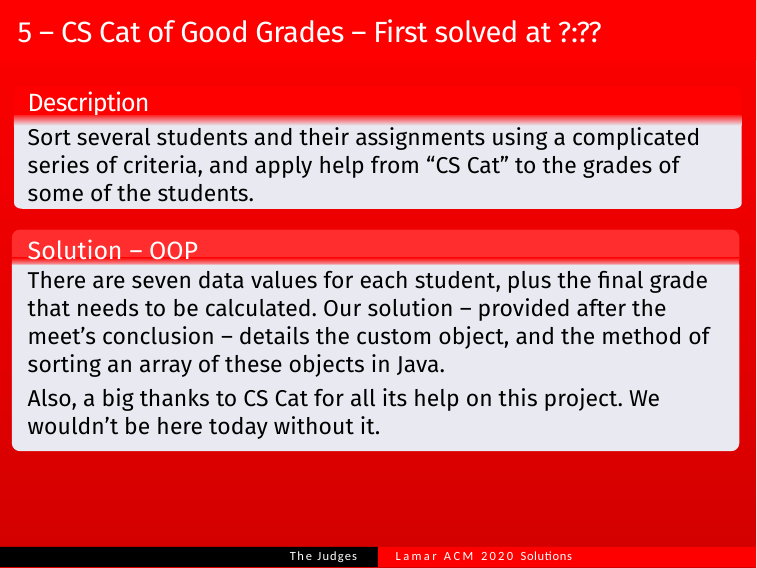

# 5 – CS Cat of Good Grades – First solved at ?:??
Description
Sort several students and their assignments using a complicated series of criteria, and apply help from “CS Cat” to the grades of some of the students.

Solution – OOP
There are seven data values for each student, plus the final grade that needs to be calculated. Our solution – provided after the meet’s conclusion – details the custom object, and the method of sorting an array of these objects in Java.
Also, a big thanks to CS Cat for all its help on this project. We wouldn’t be here today without it.

Lamar ACM 2020 Solutions
The Judges